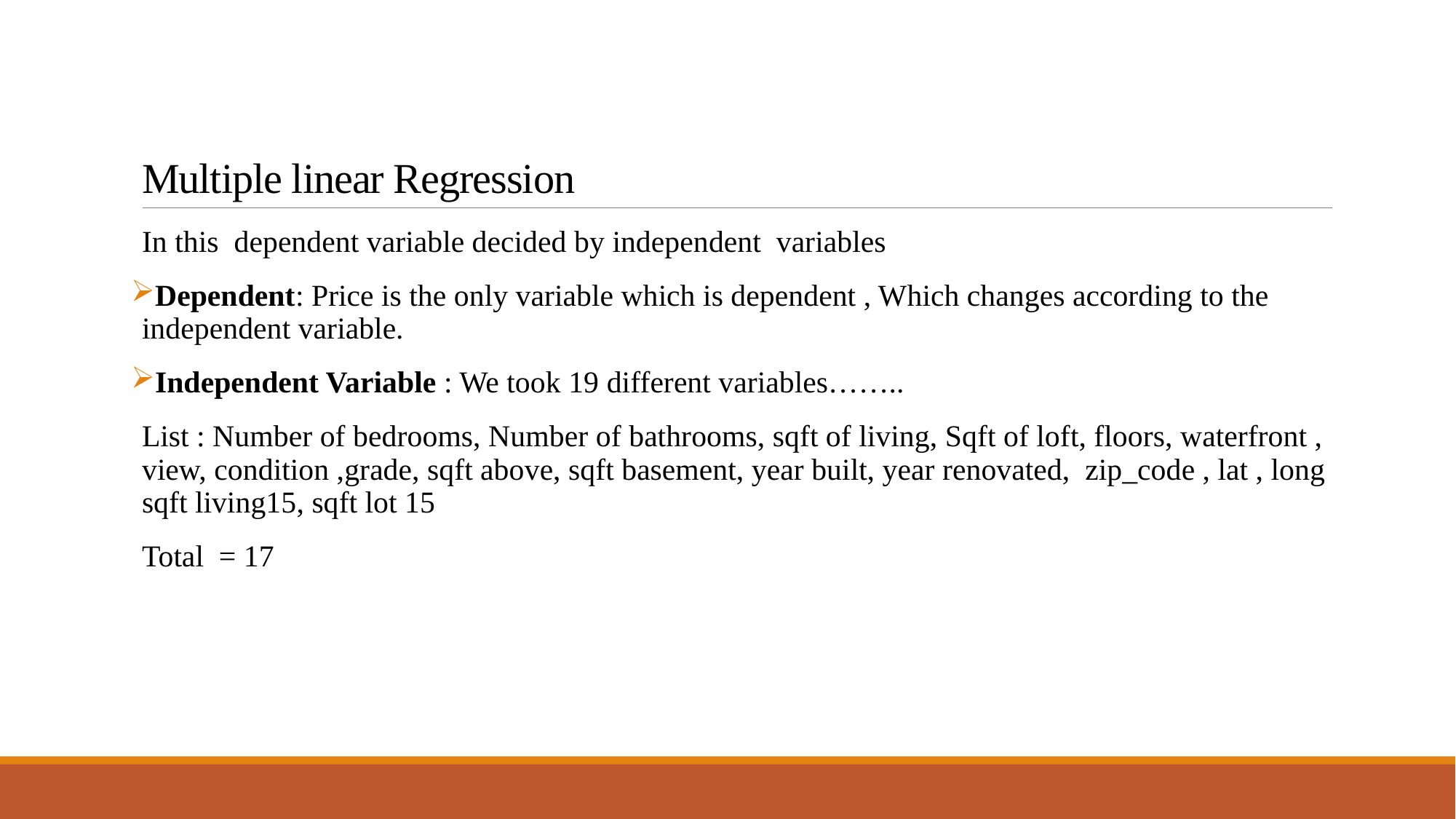

# Multiple linear Regression
In this  dependent variable decided by independent  variables
Dependent: Price is the only variable which is dependent , Which changes according to the independent variable.
Independent Variable : We took 19 different variables……..
List : Number of bedrooms, Number of bathrooms, sqft of living, Sqft of loft, floors, waterfront , view, condition ,grade, sqft above, sqft basement, year built, year renovated,  zip_code , lat , long sqft living15, sqft lot 15
Total  = 17